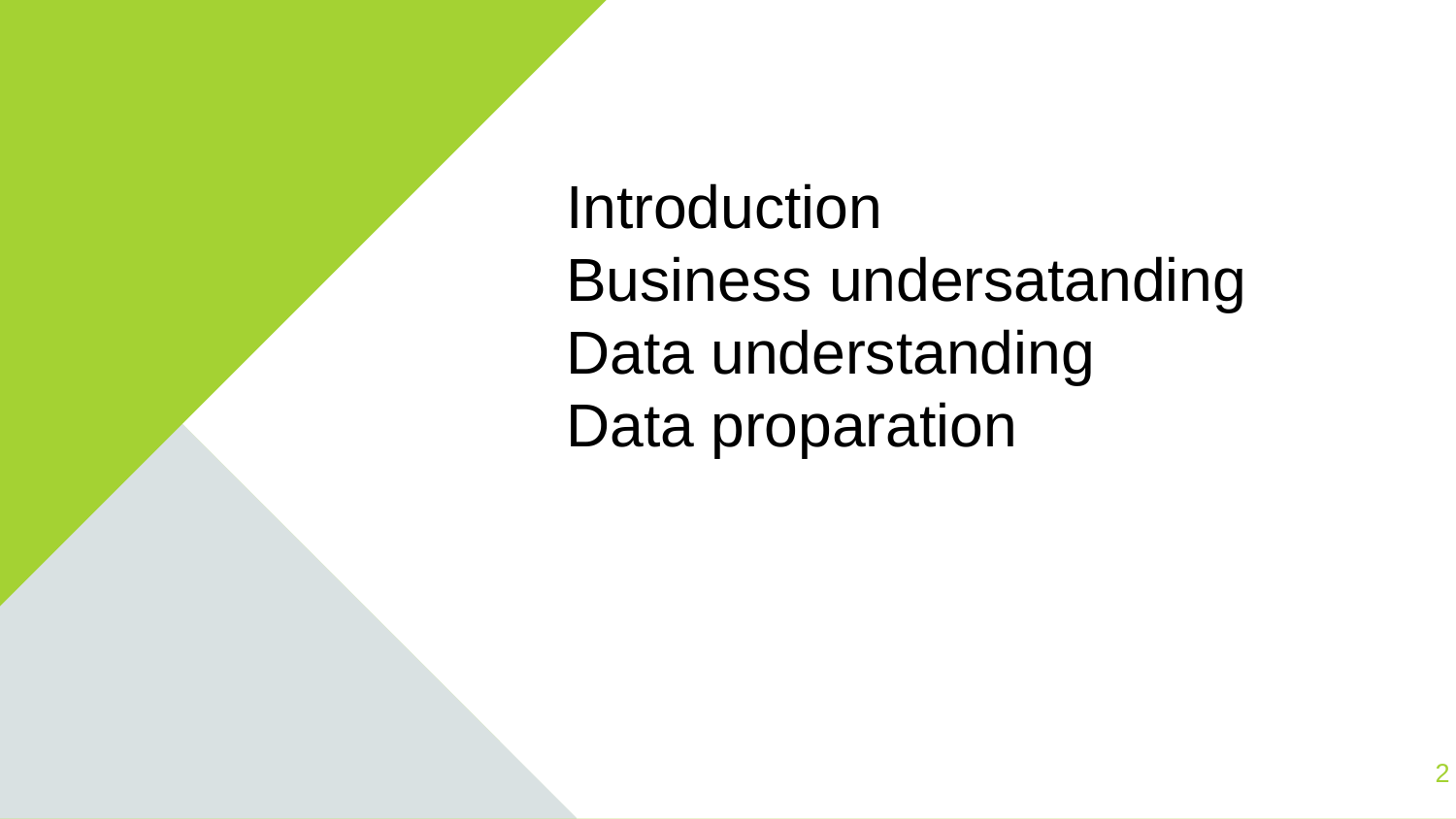

Introduction
Business undersatanding
Data understanding
Data proparation

2